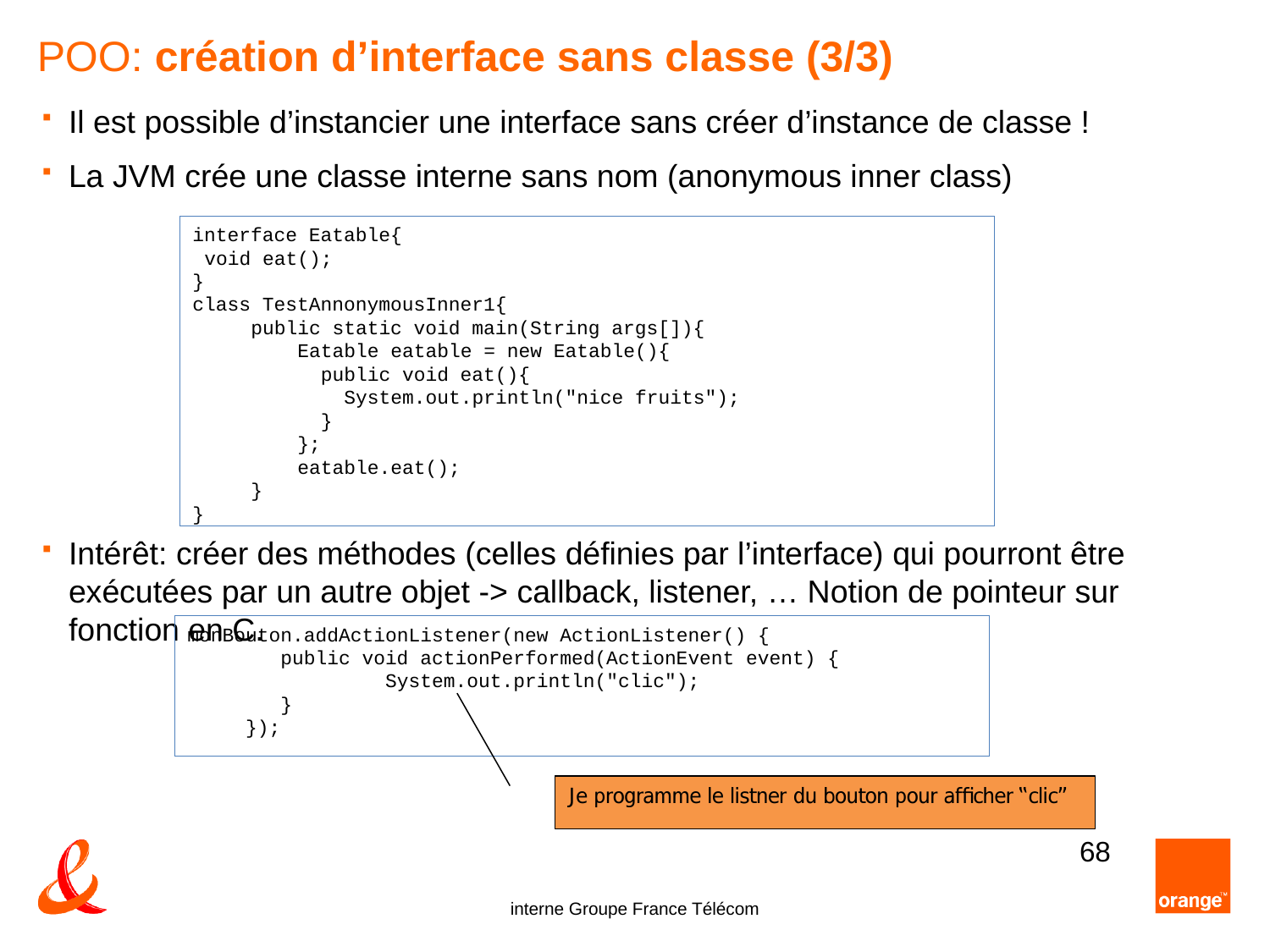

POO: création d’interface sans classe (3/3)
Il est possible d’instancier une interface sans créer d’instance de classe !
La JVM crée une classe interne sans nom (anonymous inner class)

Intérêt: créer des méthodes (celles définies par l’interface) qui pourront être exécutées par un autre objet -> callback, listener, … Notion de pointeur sur fonction en C.

interface Eatable{
 void eat();
}
class TestAnnonymousInner1{
     public static void main(String args[]){
         Eatable eatable = new Eatable(){
           public void eat(){
             System.out.println("nice fruits");
           }
         };
         eatable.eat();
     }
}
monBouton.addActionListener(new ActionListener() {
        public void actionPerformed(ActionEvent event) {
                 System.out.println("clic");
        }
     });
Je programme le listner du bouton pour afficher “clic”
68